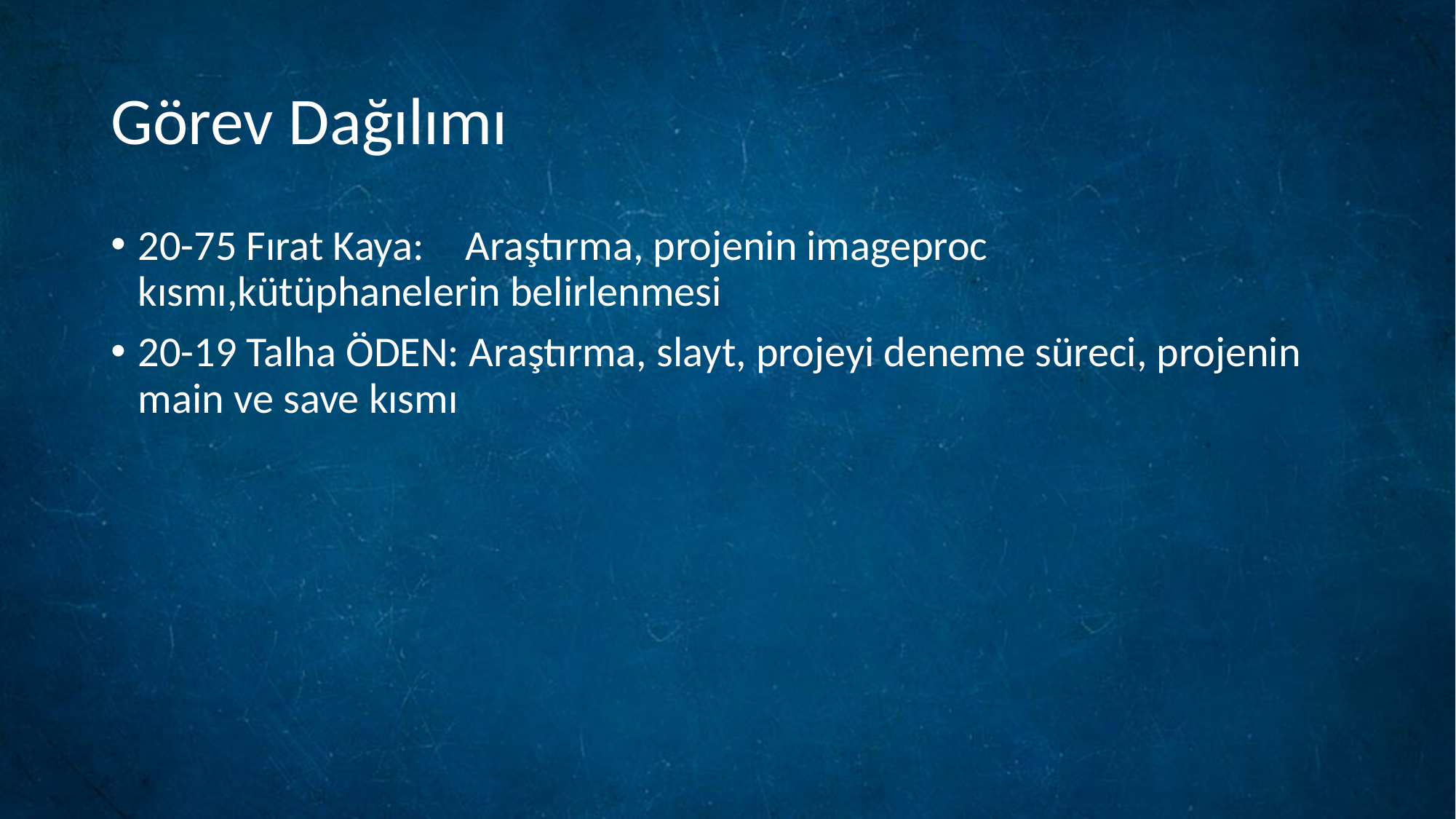

# Görev Dağılımı
20-75 Fırat Kaya:	Araştırma, projenin imageproc kısmı,kütüphanelerin belirlenmesi
20-19 Talha ÖDEN: Araştırma, slayt, projeyi deneme süreci, projenin main ve save kısmı